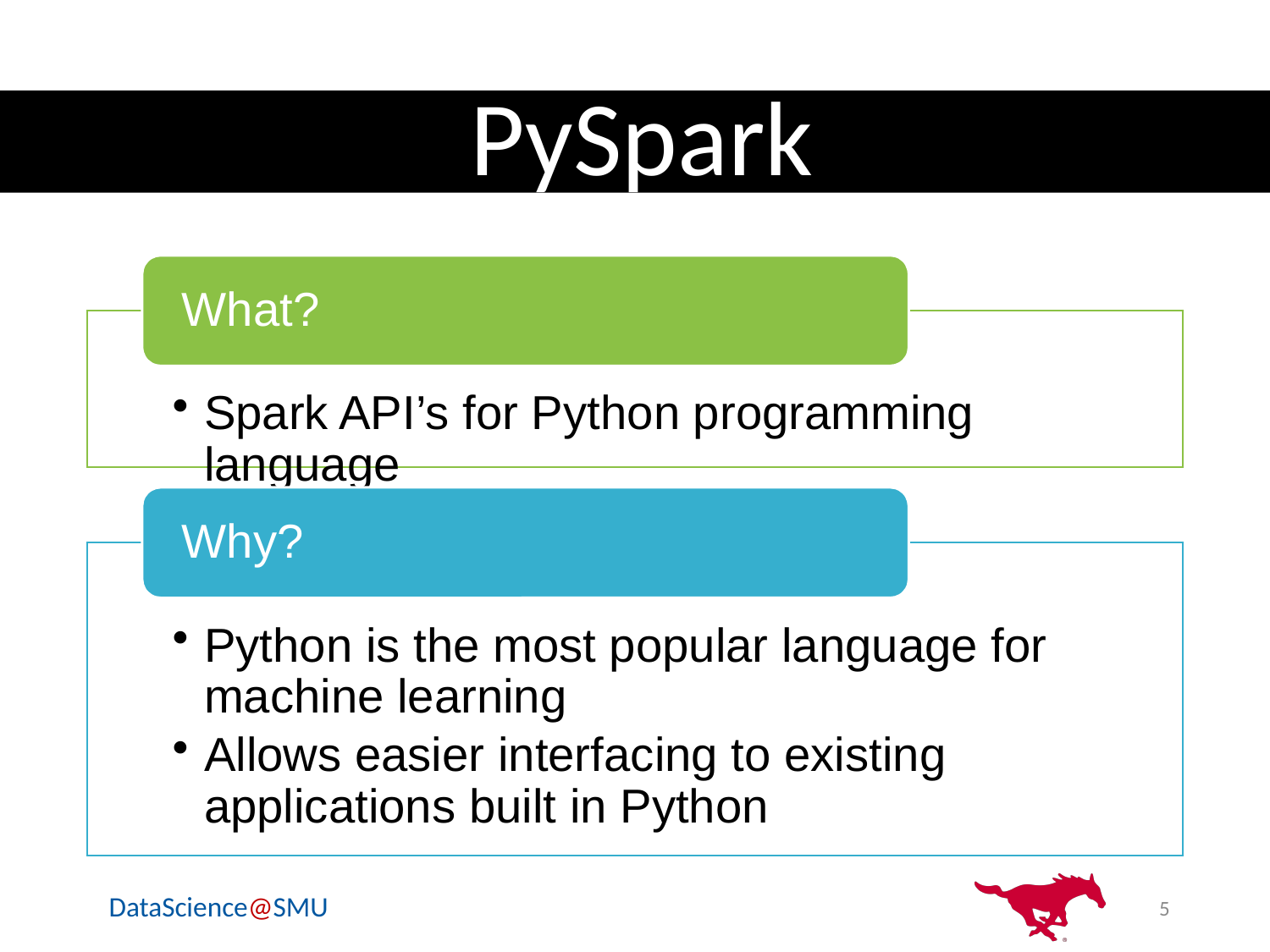

# PySpark

Spark API’s for Python programming language
What?
Python is the most popular language for machine learning
Allows easier interfacing to existing applications built in Python
Why?
5